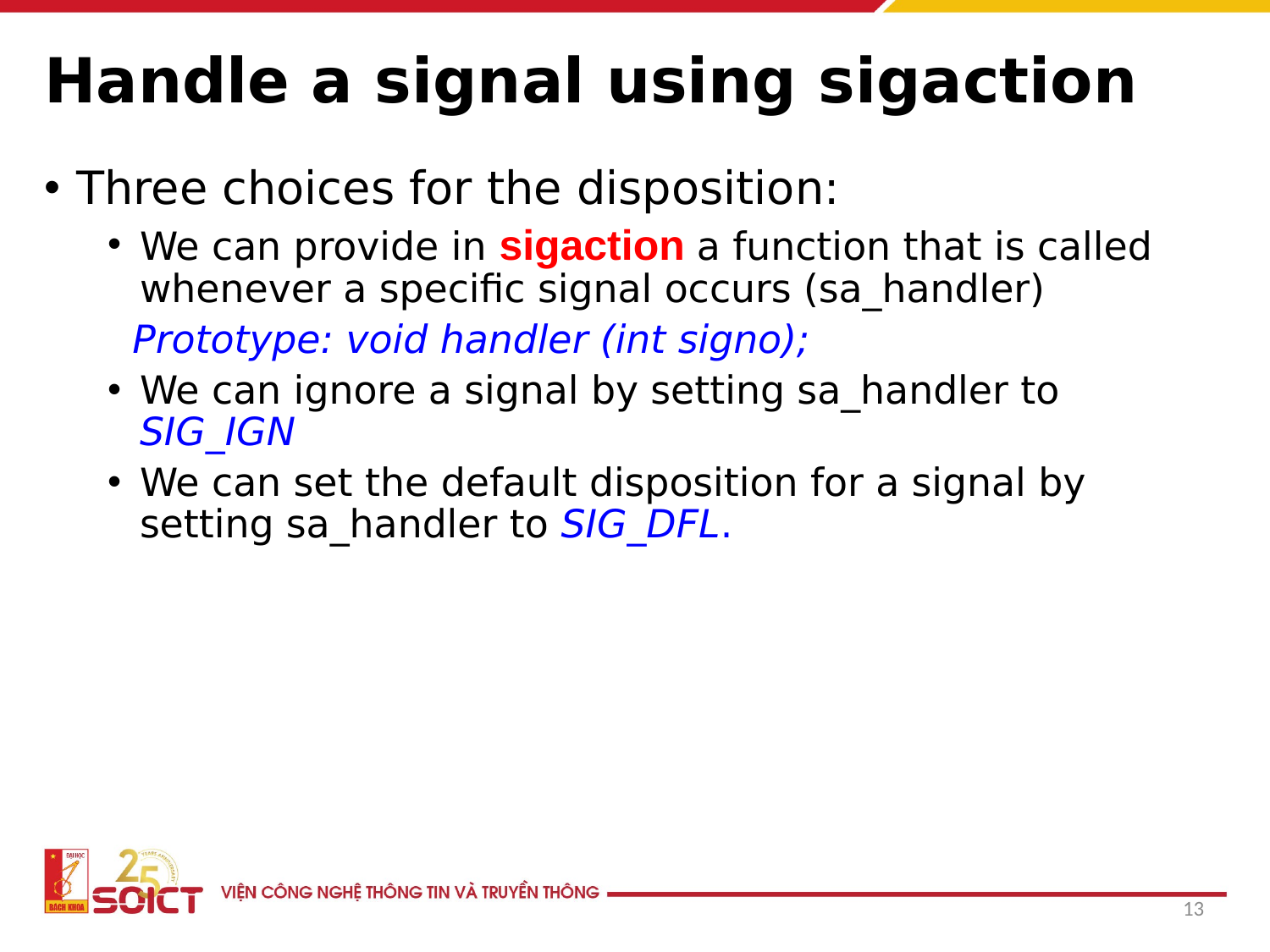

# Handle a signal using sigaction
Three choices for the disposition:
We can provide in sigaction a function that is called whenever a specific signal occurs (sa_handler)
  Prototype: void handler (int signo);
We can ignore a signal by setting sa_handler to SIG_IGN
We can set the default disposition for a signal by setting sa_handler to SIG_DFL.

13